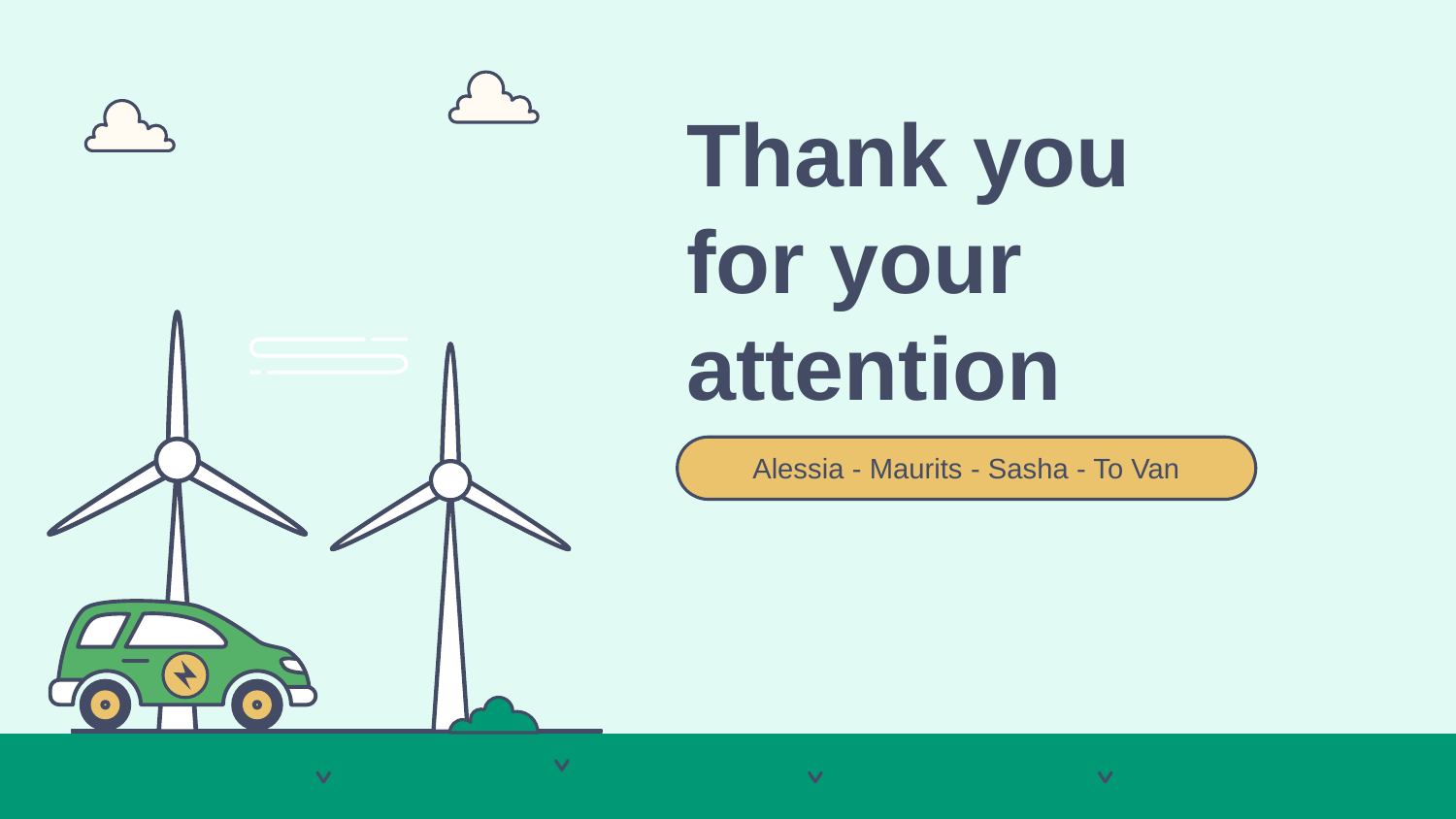

# Thank you for your attention

Alessia - Maurits - Sasha - To Van